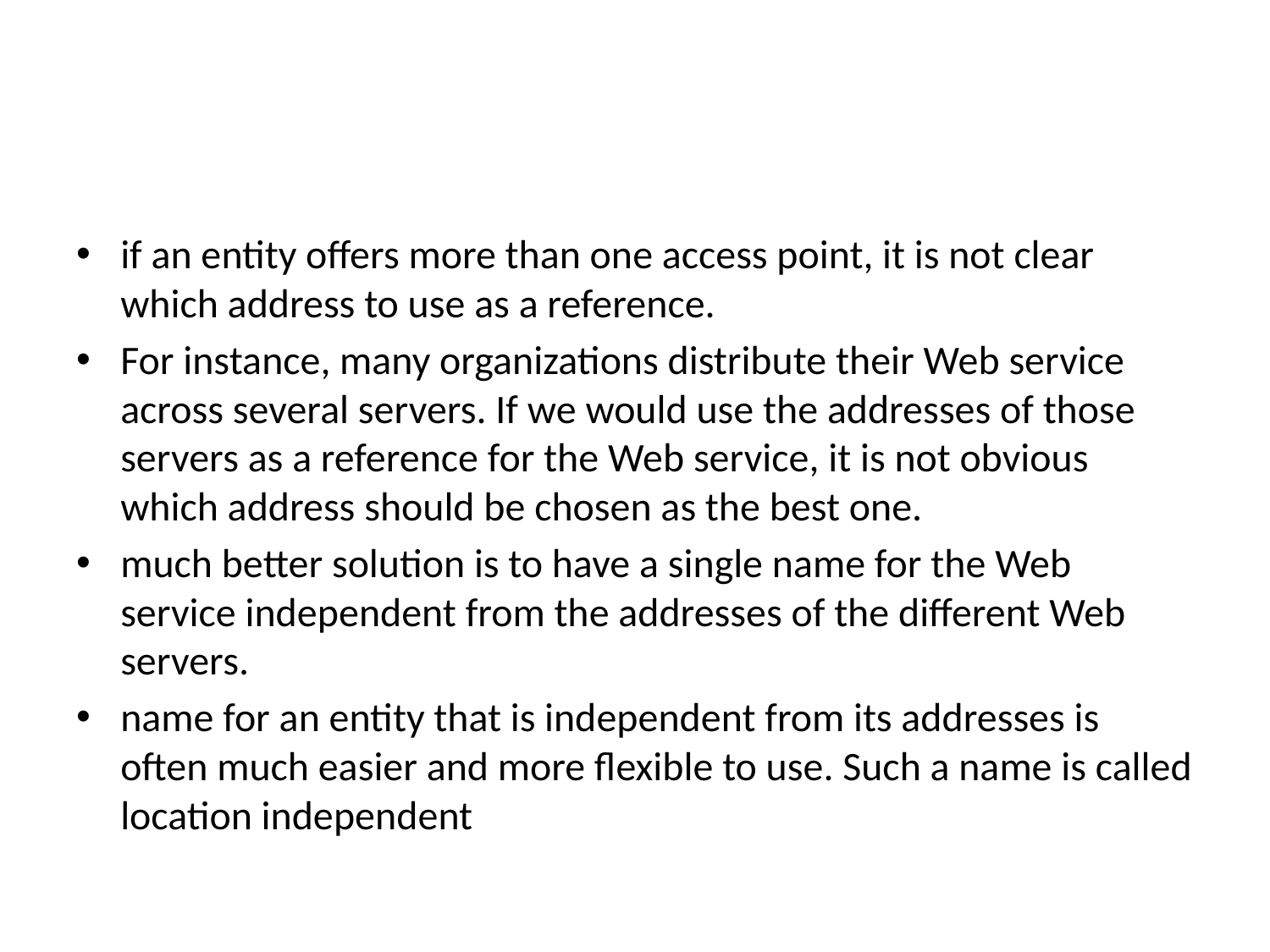

#
if an entity offers more than one access point, it is not clear which address to use as a reference.
For instance, many organizations distribute their Web service across several servers. If we would use the addresses of those servers as a reference for the Web service, it is not obvious which address should be chosen as the best one.
much better solution is to have a single name for the Web service independent from the addresses of the different Web servers.
name for an entity that is independent from its addresses is often much easier and more flexible to use. Such a name is called location independent